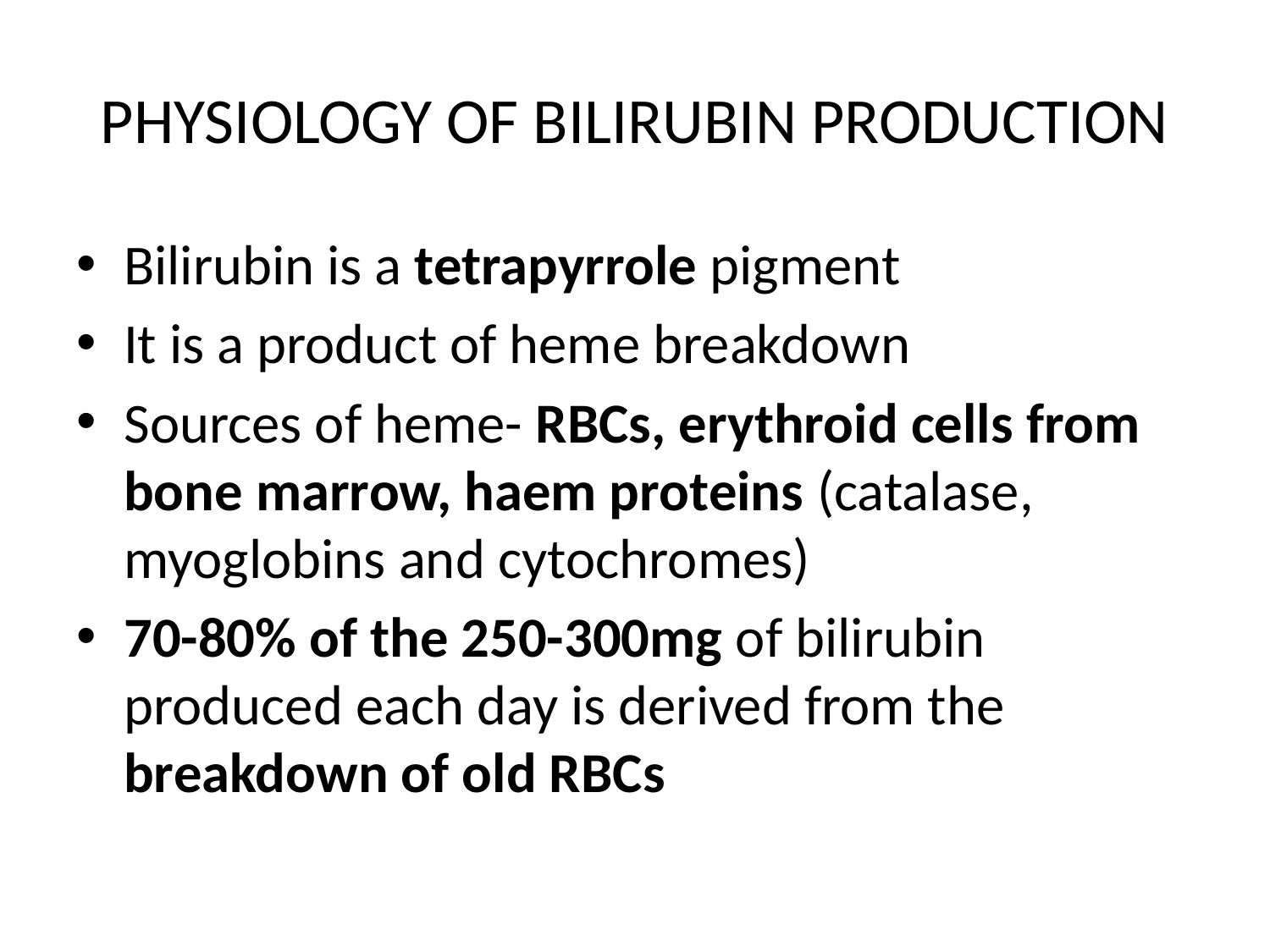

# PHYSIOLOGY OF BILIRUBIN PRODUCTION
Bilirubin is a tetrapyrrole pigment
It is a product of heme breakdown
Sources of heme- RBCs, erythroid cells from bone marrow, haem proteins (catalase, myoglobins and cytochromes)
70-80% of the 250-300mg of bilirubin produced each day is derived from the breakdown of old RBCs